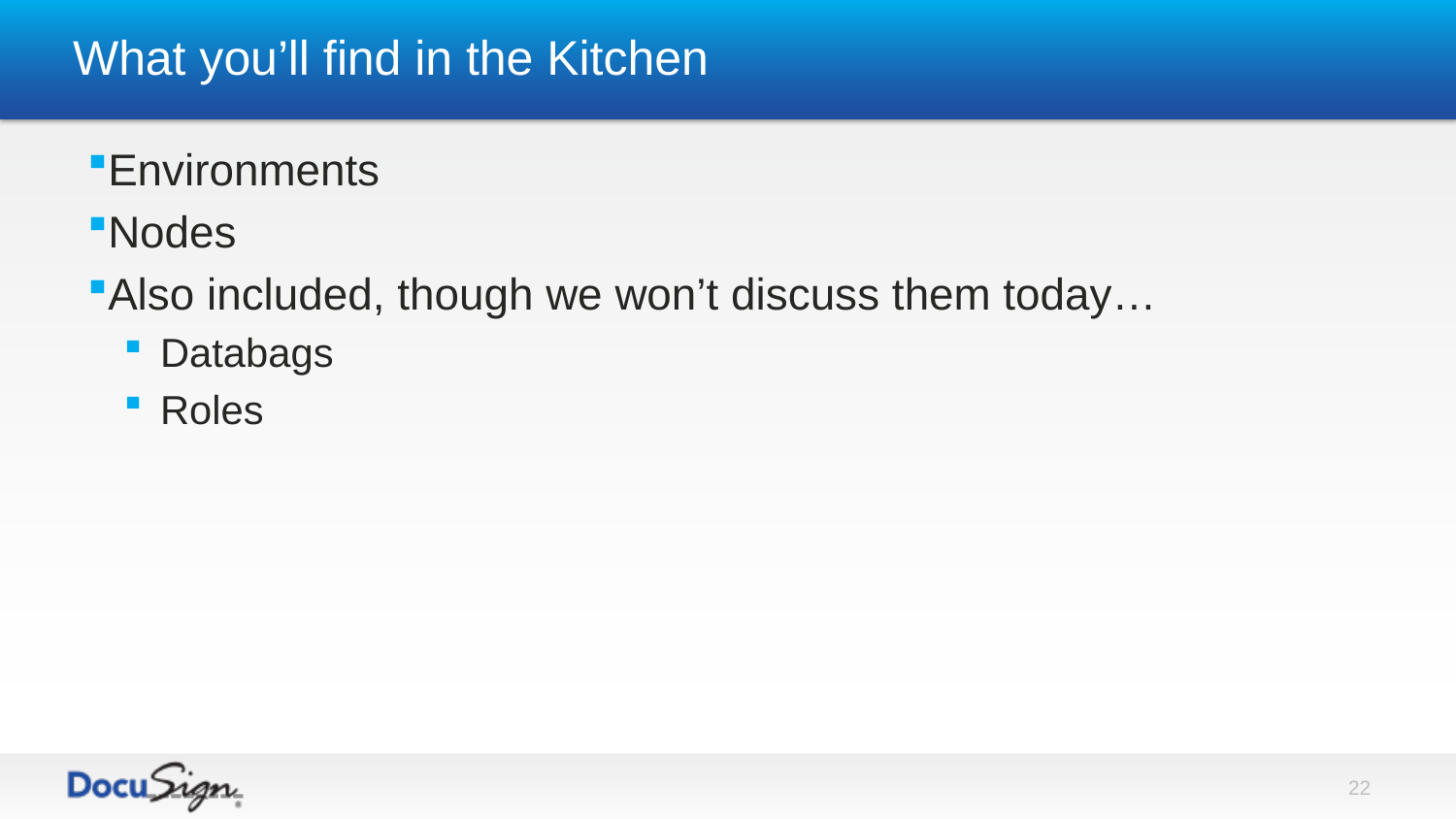

# What you’ll find in the Kitchen
Environments
Nodes
Also included, though we won’t discuss them today…
Databags
Roles
22